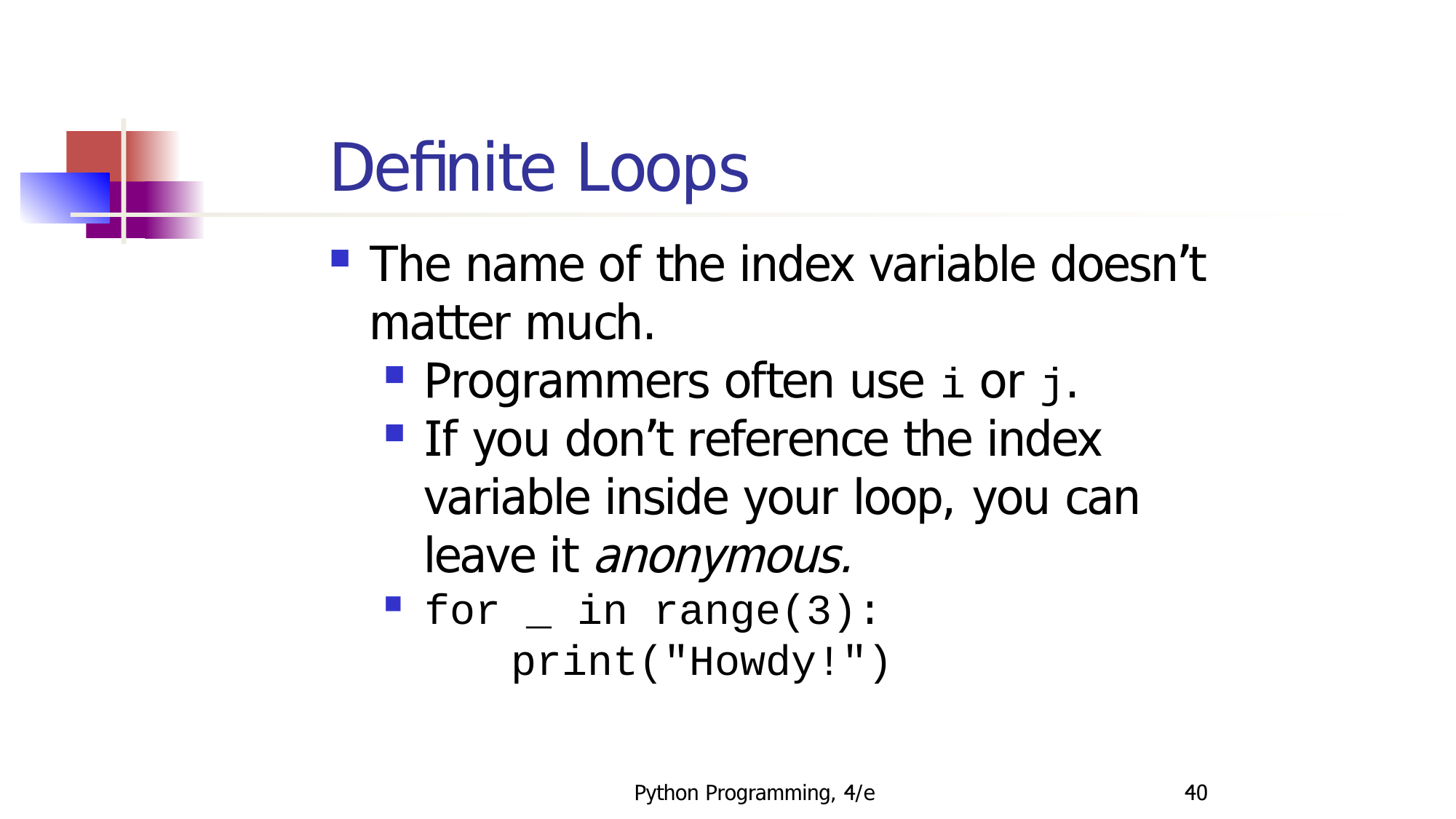

Definite Loops
The name of the index variable doesn’t matter much.
Programmers often use i or j.
If you don’t reference the index variable inside your loop, you can leave it anonymous.
for _ in range(3):
     print("Howdy!")
Python Programming, 4/e
40